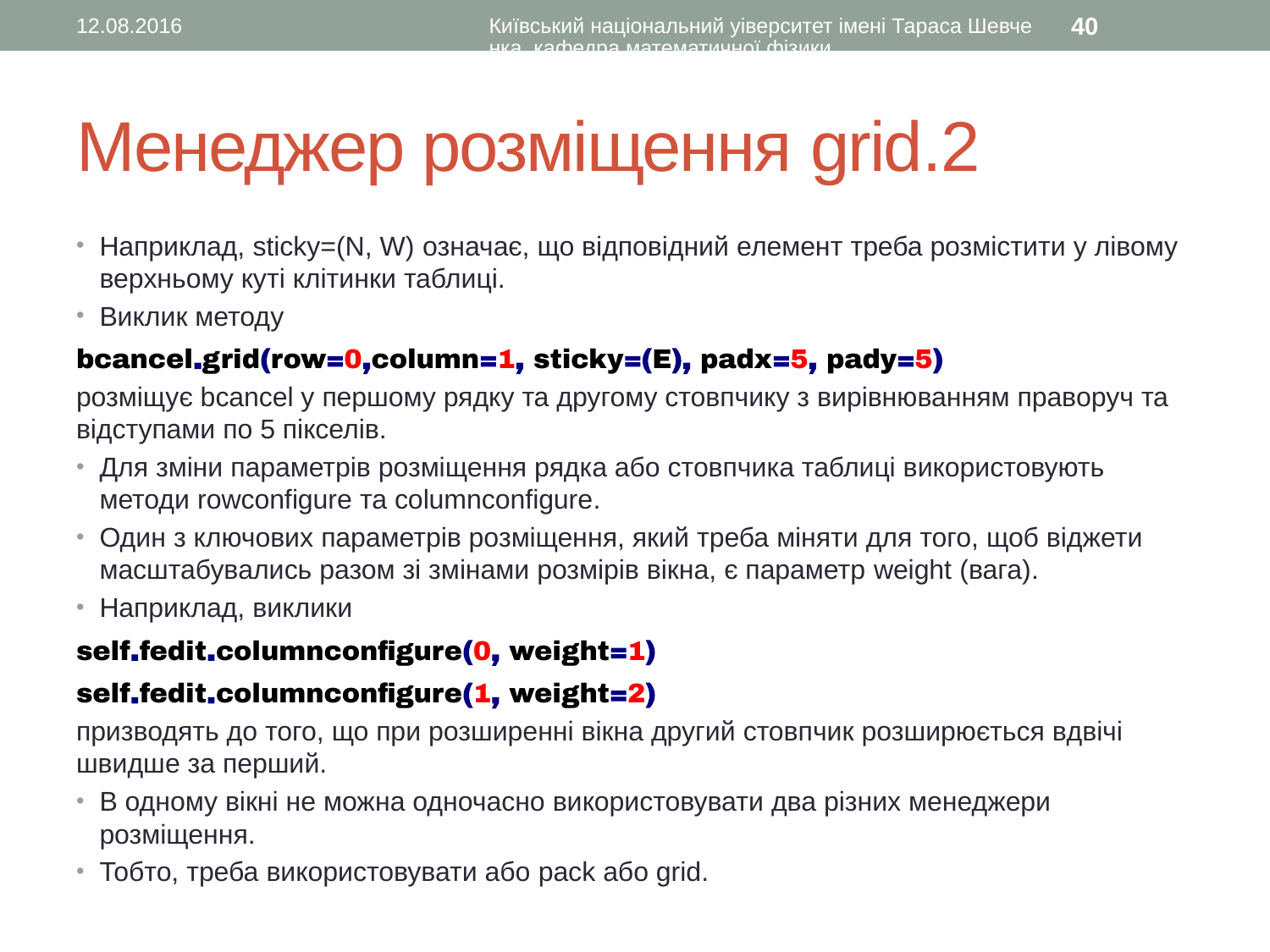

12.08.2016
Київський національний уіверситет імені Тараса Шевченка, кафедра математичної фізики
40
# Менеджер розміщення grid.2
Наприклад, sticky=(N, W) означає, що відповідний елемент треба розмістити у лівому верхньому куті клітинки таблиці.
Виклик методу
bcancel.grid(row=0,column=1, sticky=(E), padx=5, pady=5)
розміщує bcancel у першому рядку та другому стовпчику з вирівнюванням праворуч та відступами по 5 пікселів.
Для зміни параметрів розміщення рядка або стовпчика таблиці використовують методи rowconfigure та columnconfigure.
Один з ключових параметрів розміщення, який треба міняти для того, щоб віджети масштабувались разом зі змінами розмірів вікна, є параметр weight (вага).
Наприклад, виклики
self.fedit.columnconfigure(0, weight=1)
self.fedit.columnconfigure(1, weight=2)
призводять до того, що при розширенні вікна другий стовпчик розширюється вдвічі швидше за перший.
В одному вікні не можна одночасно використовувати два різних менеджери розміщення.
Тобто, треба використовувати або pack або grid.